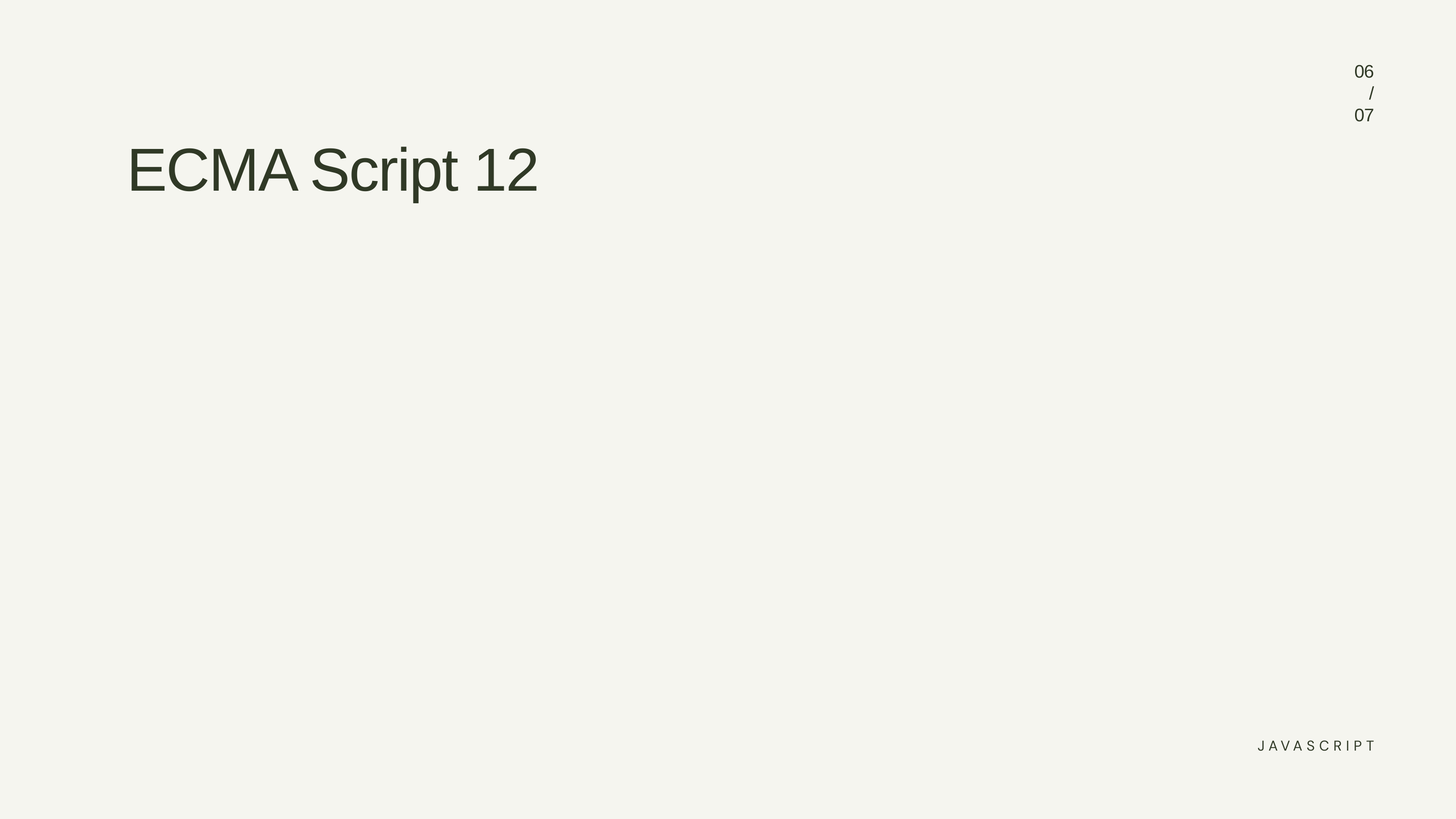

06
/
07
ECMA Script 12
JAVASCRIPT